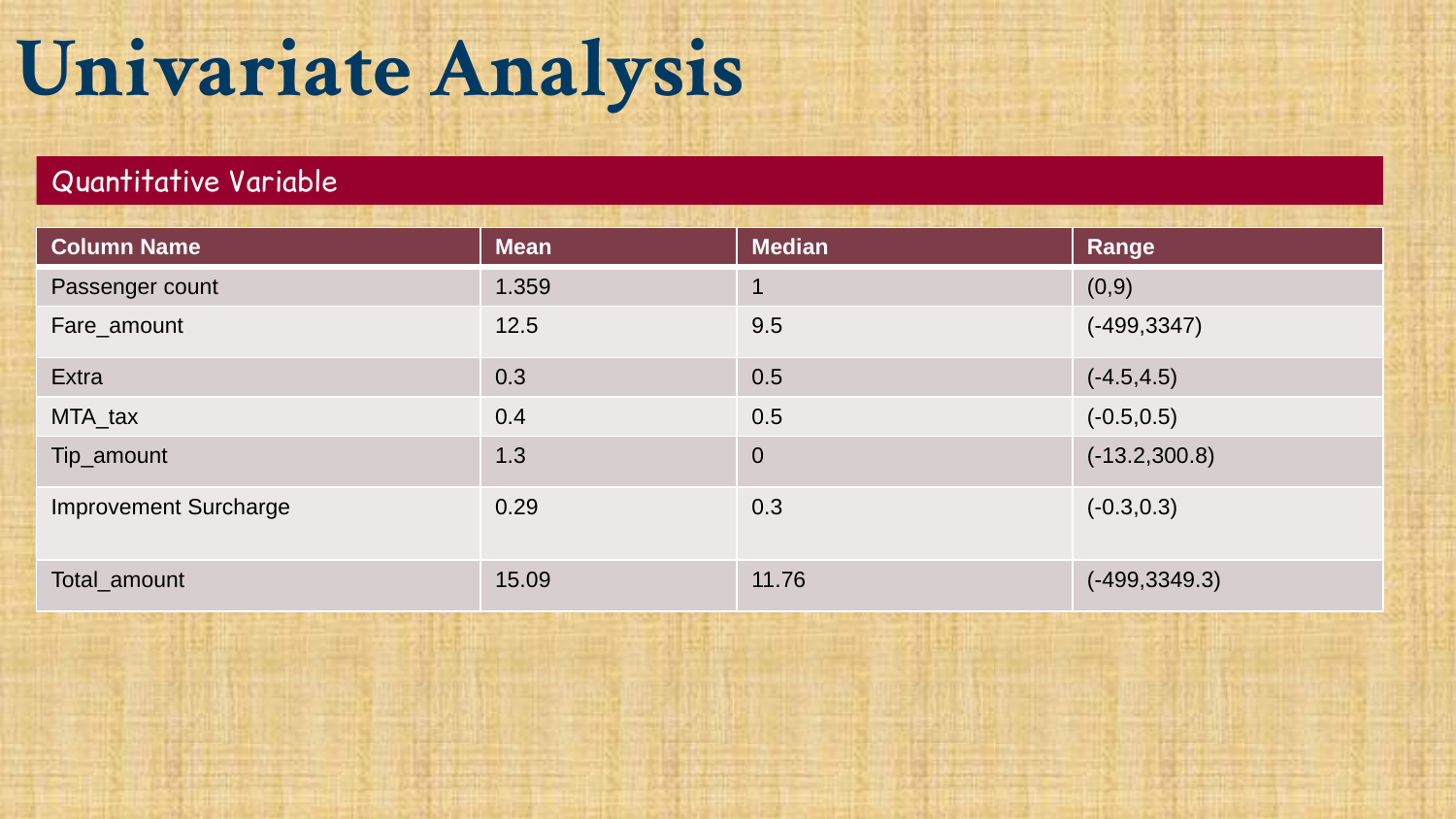

# Univariate Analysis
Quantitative Variable
| Column Name | Mean | Median | Range |
| --- | --- | --- | --- |
| Passenger count | 1.359 | 1 | (0,9) |
| Fare\_amount | 12.5 | 9.5 | (-499,3347) |
| Extra | 0.3 | 0.5 | (-4.5,4.5) |
| MTA\_tax | 0.4 | 0.5 | (-0.5,0.5) |
| Tip\_amount | 1.3 | 0 | (-13.2,300.8) |
| Improvement Surcharge | 0.29 | 0.3 | (-0.3,0.3) |
| Total\_amount | 15.09 | 11.76 | (-499,3349.3) |